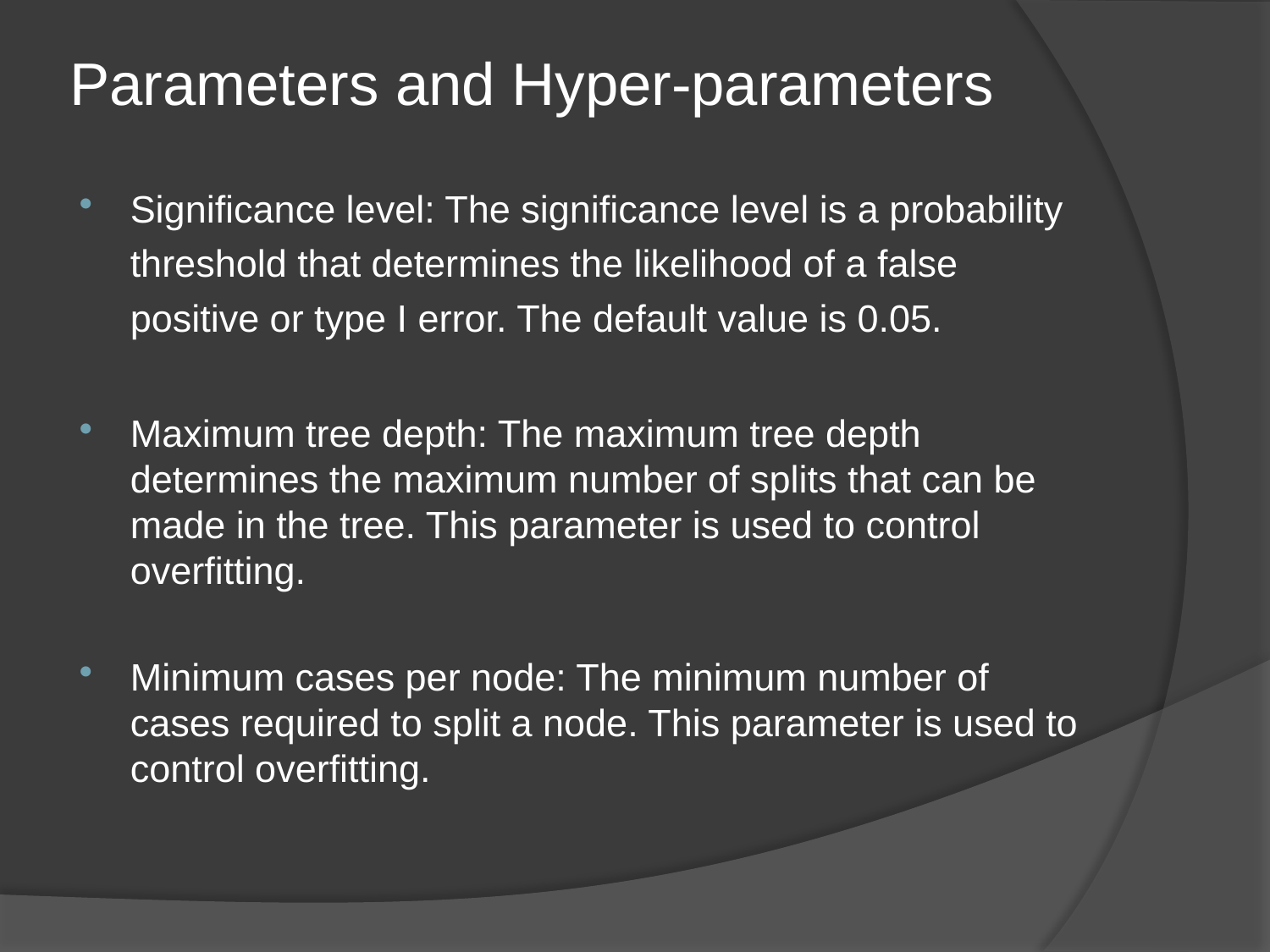

# Parameters and Hyper-parameters
Significance level: The significance level is a probability threshold that determines the likelihood of a false positive or type I error. The default value is 0.05.

Maximum tree depth: The maximum tree depth determines the maximum number of splits that can be made in the tree. This parameter is used to control overfitting.

Minimum cases per node: The minimum number of cases required to split a node. This parameter is used to control overfitting.